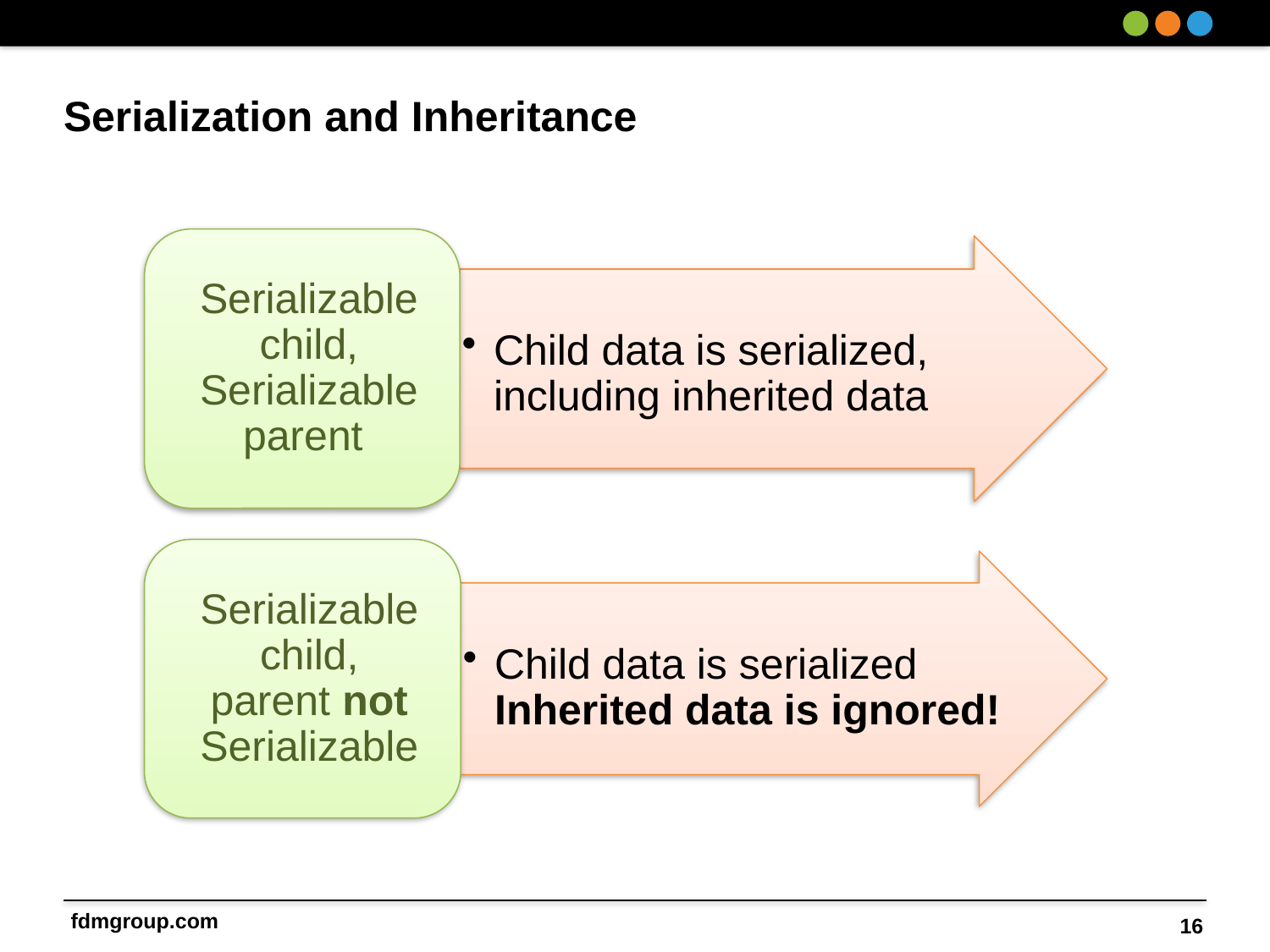

# Serialization and Inheritance

Child data is serialized, including inherited data
Serializable child,
Serializable parent

Child data is serialized
Inherited data is ignored!

Serializable child,
parent not Serializable
16